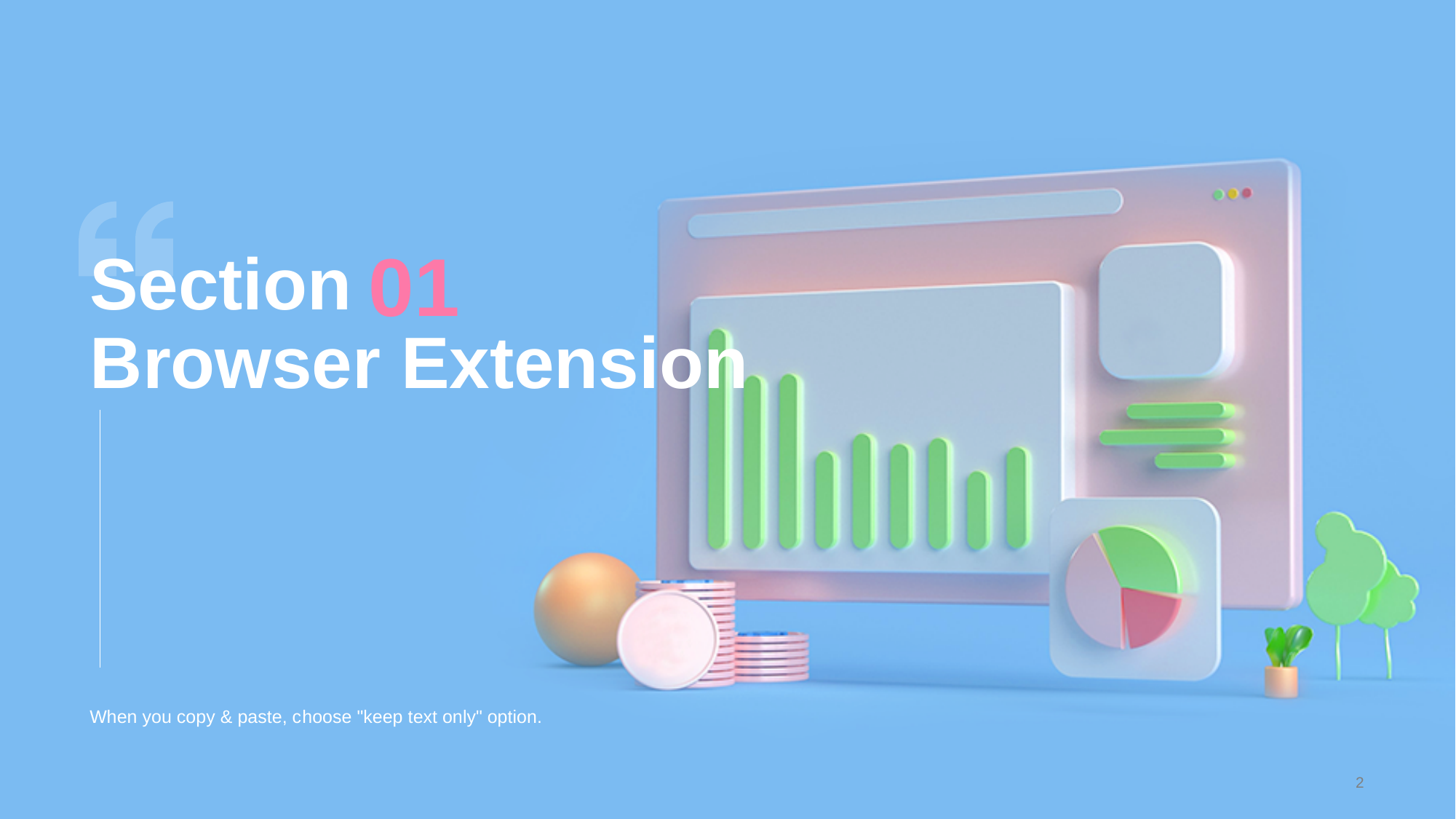

# Section Browser Extension

0 1
When you copy & paste, c hoose "keep text only" option.
2